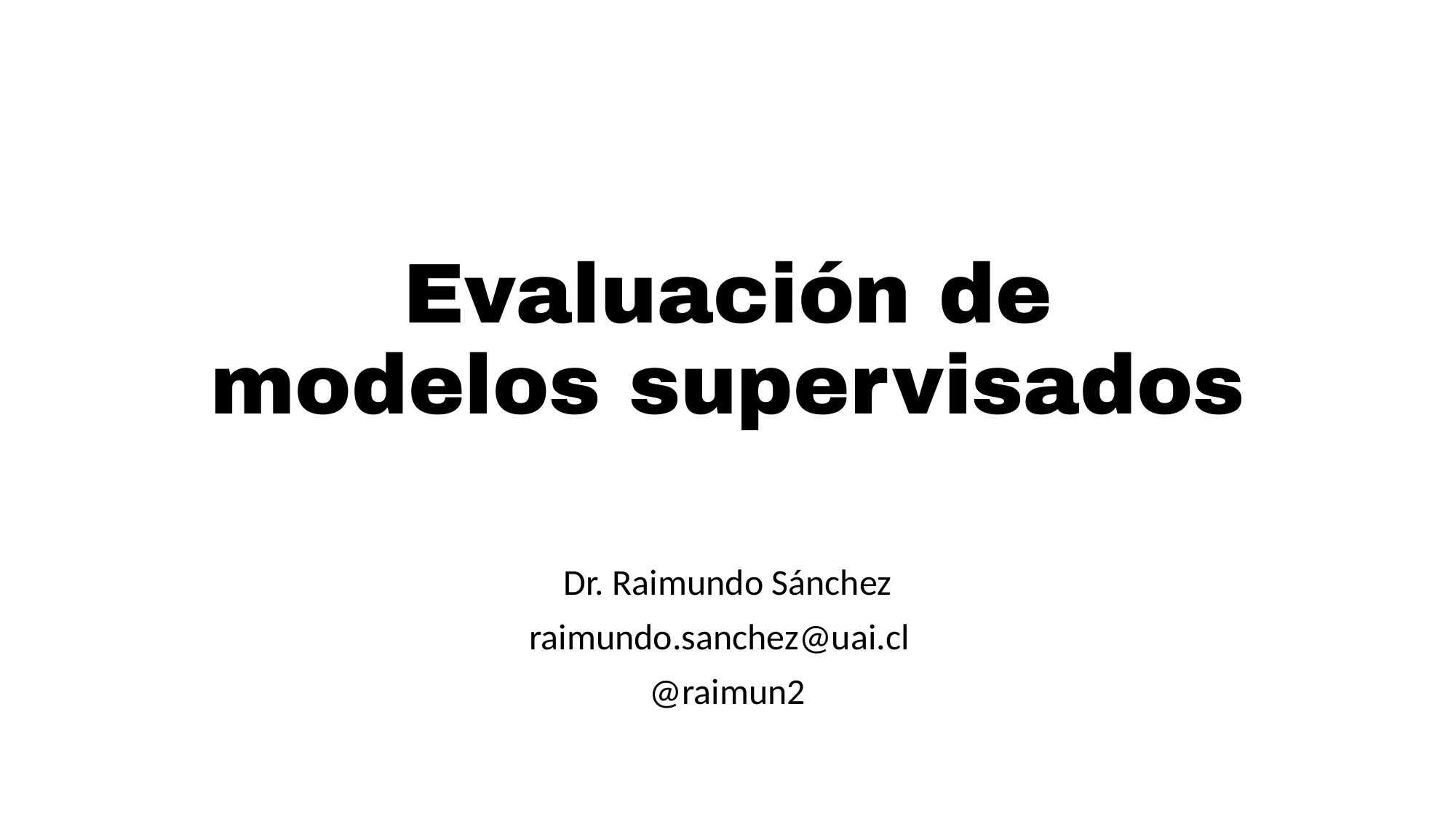

# Evaluación de modelos supervisados
Dr. Raimundo Sánchez
raimundo.sanchez@uai.cl
@raimun2